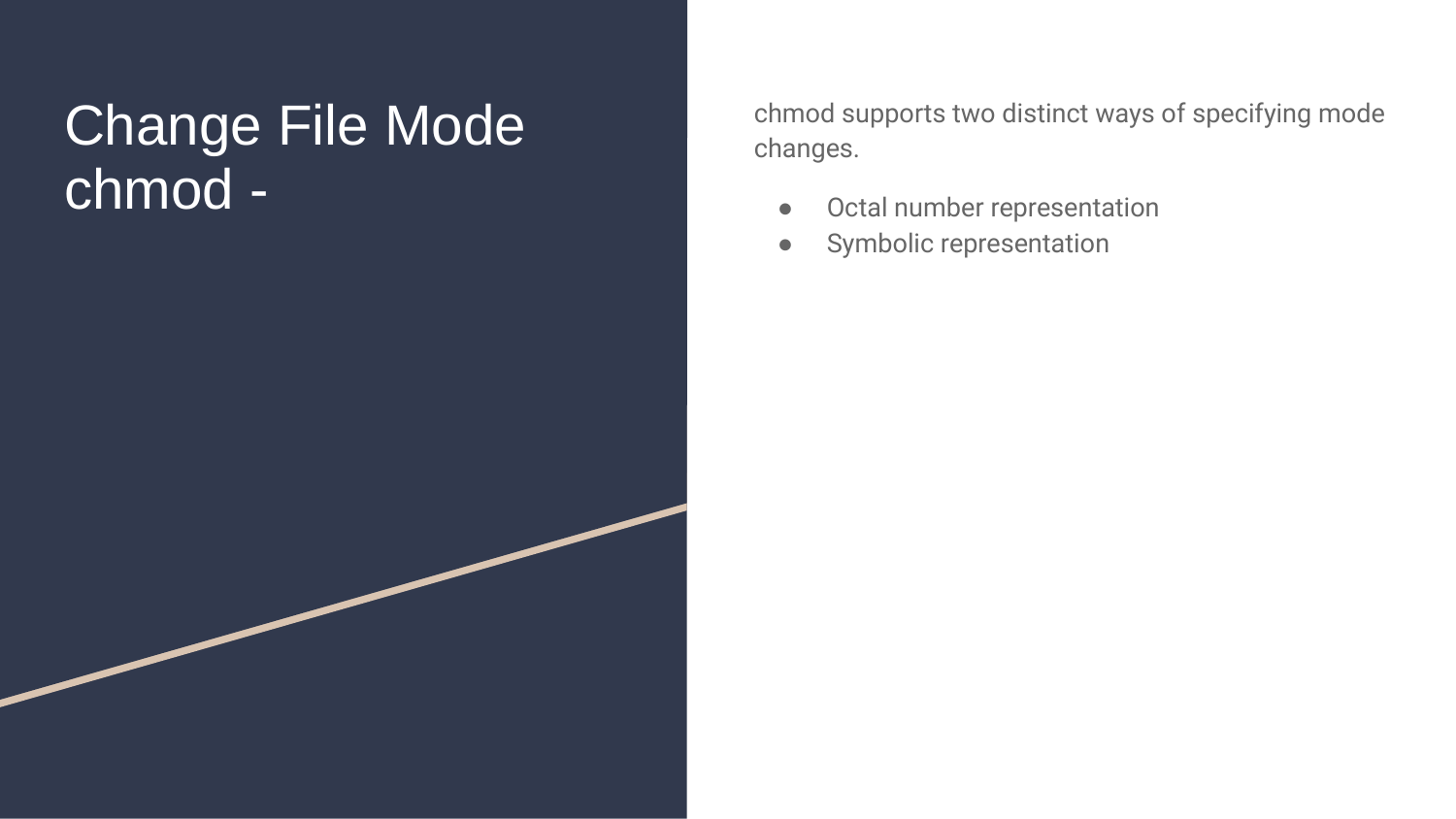

# Change File Mode
chmod -
chmod supports two distinct ways of specifying mode changes.
Octal number representation
Symbolic representation